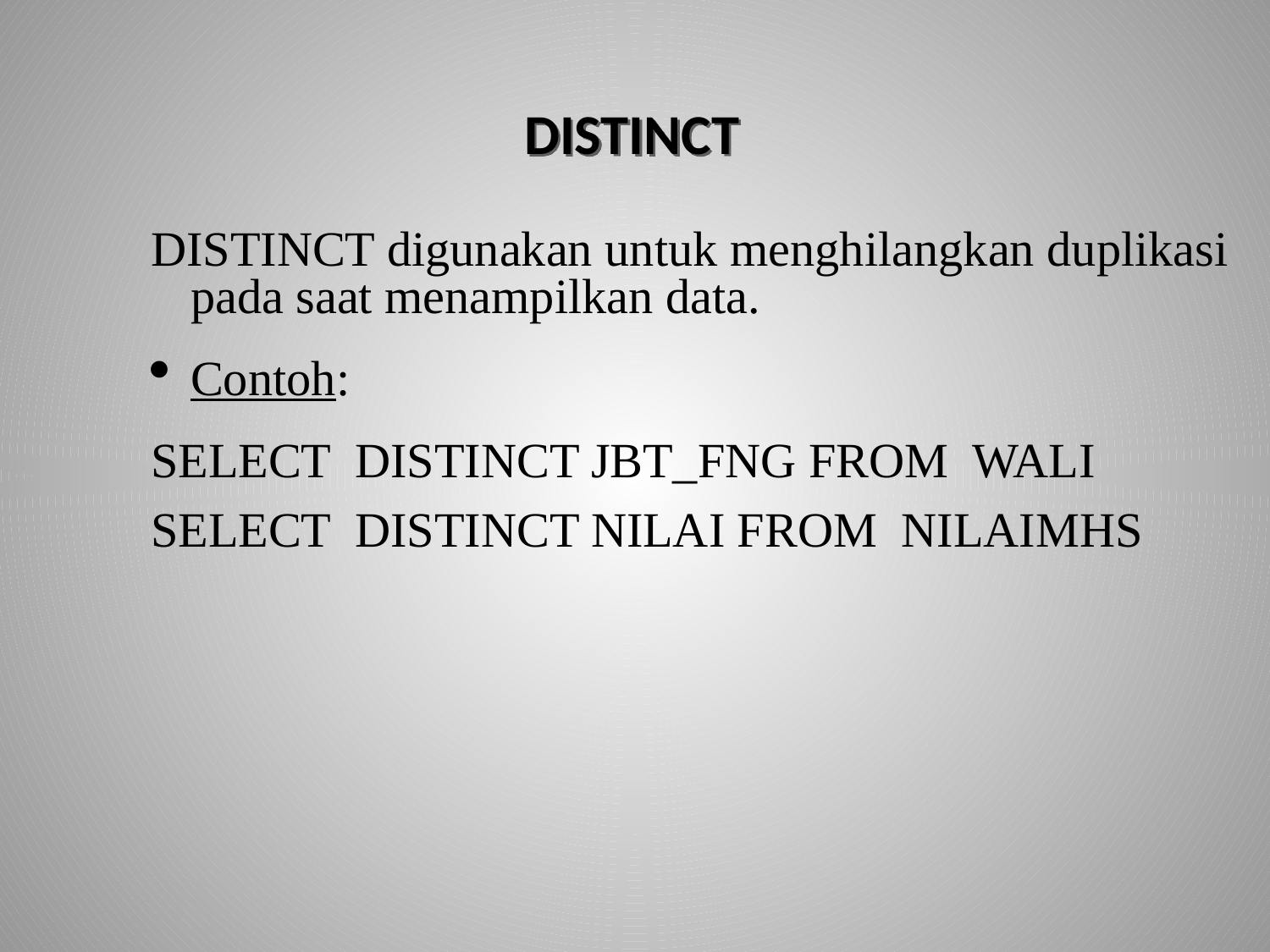

DISTINCT
DISTINCT digunakan untuk menghilangkan duplikasi pada saat menampilkan data.
Contoh:
SELECT  DISTINCT JBT_FNG FROM  WALI
SELECT  DISTINCT NILAI FROM  NILAIMHS